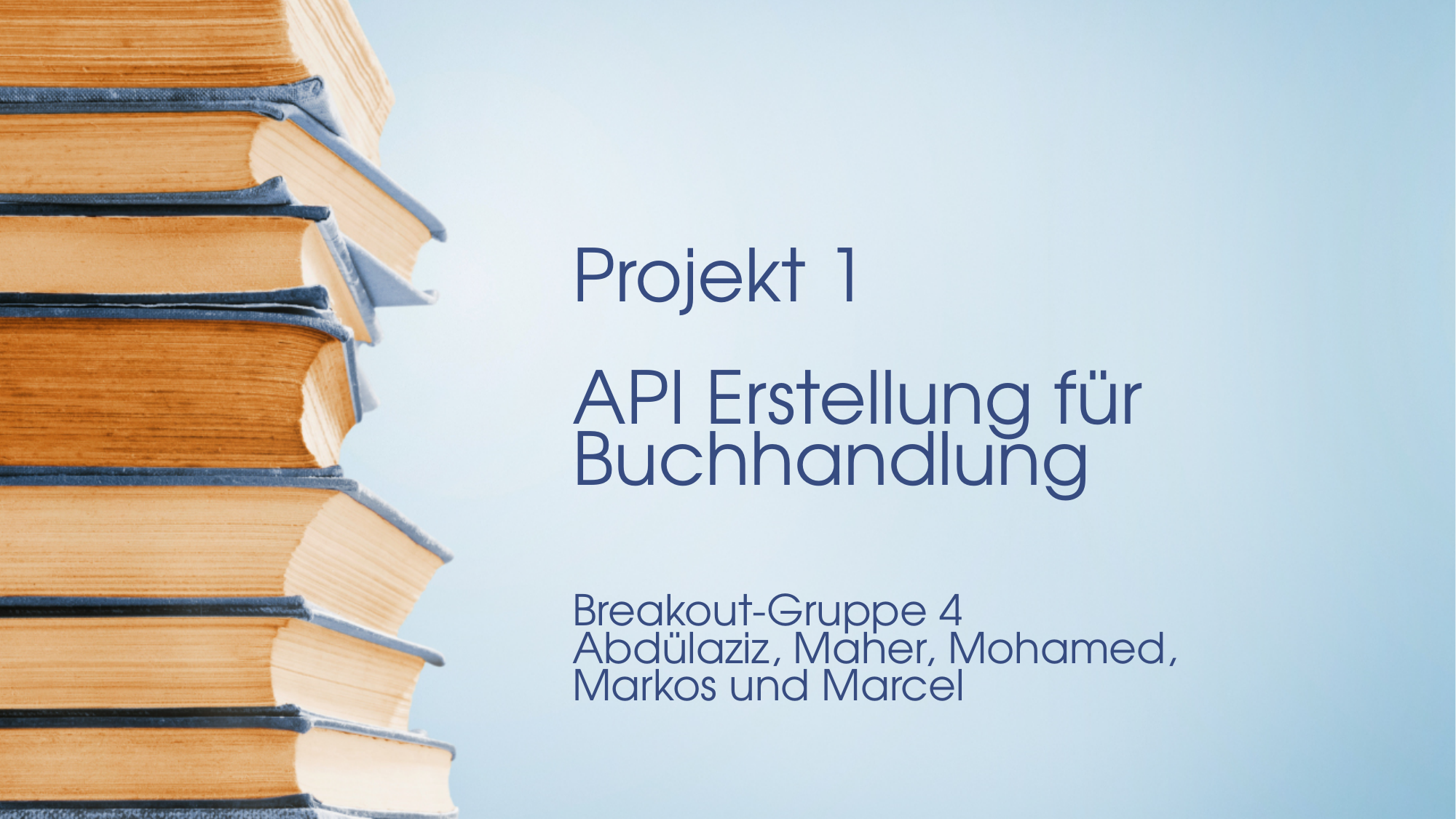

# Projekt 1 API Erstellung für Buchhandlung
Breakout-Gruppe 4
Abdülaziz, Maher, Mohamed,
Markos und Marcel